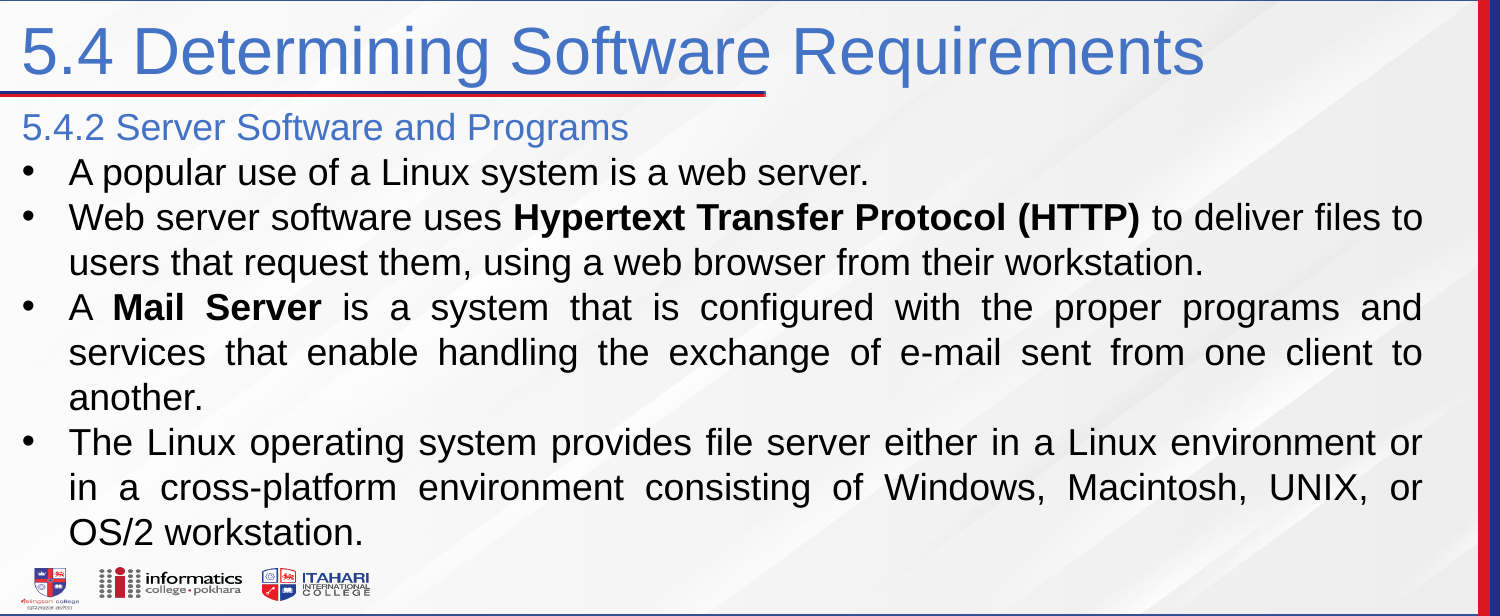

5.4 Determining Software Requirements
5.4.2 Server Software and Programs
A popular use of a Linux system is a web server.
Web server software uses Hypertext Transfer Protocol (HTTP) to deliver files to users that request them, using a web browser from their workstation.
A Mail Server is a system that is configured with the proper programs and services that enable handling the exchange of e-mail sent from one client to another.
The Linux operating system provides file server either in a Linux environment or in a cross-platform environment consisting of Windows, Macintosh, UNIX, or OS/2 workstation.